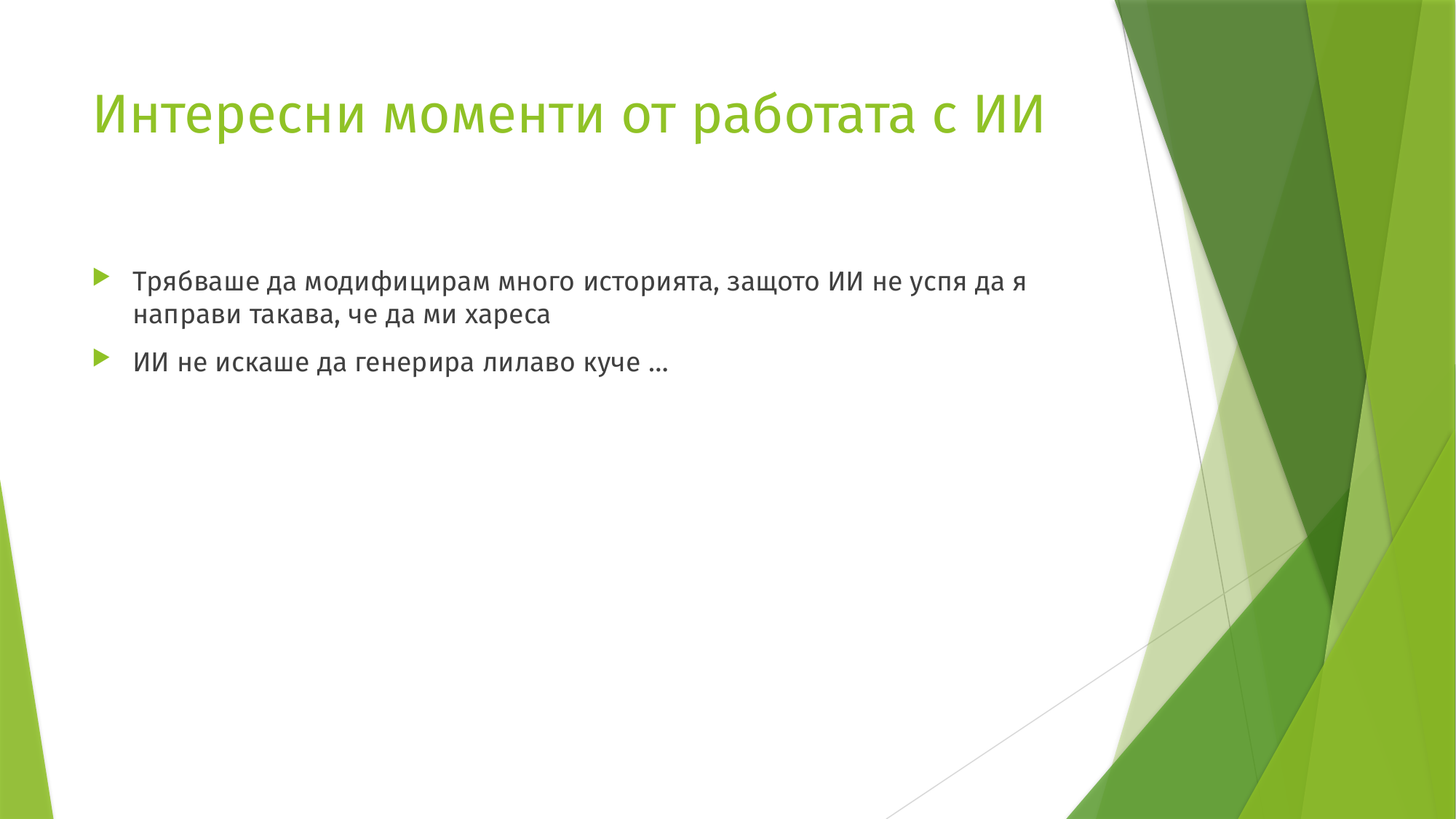

# Интересни моменти от работата с ИИ
Трябваше да модифицирам много историята, защото ИИ не успя да я направи такава, че да ми хареса
ИИ не искаше да генерира лилаво куче …